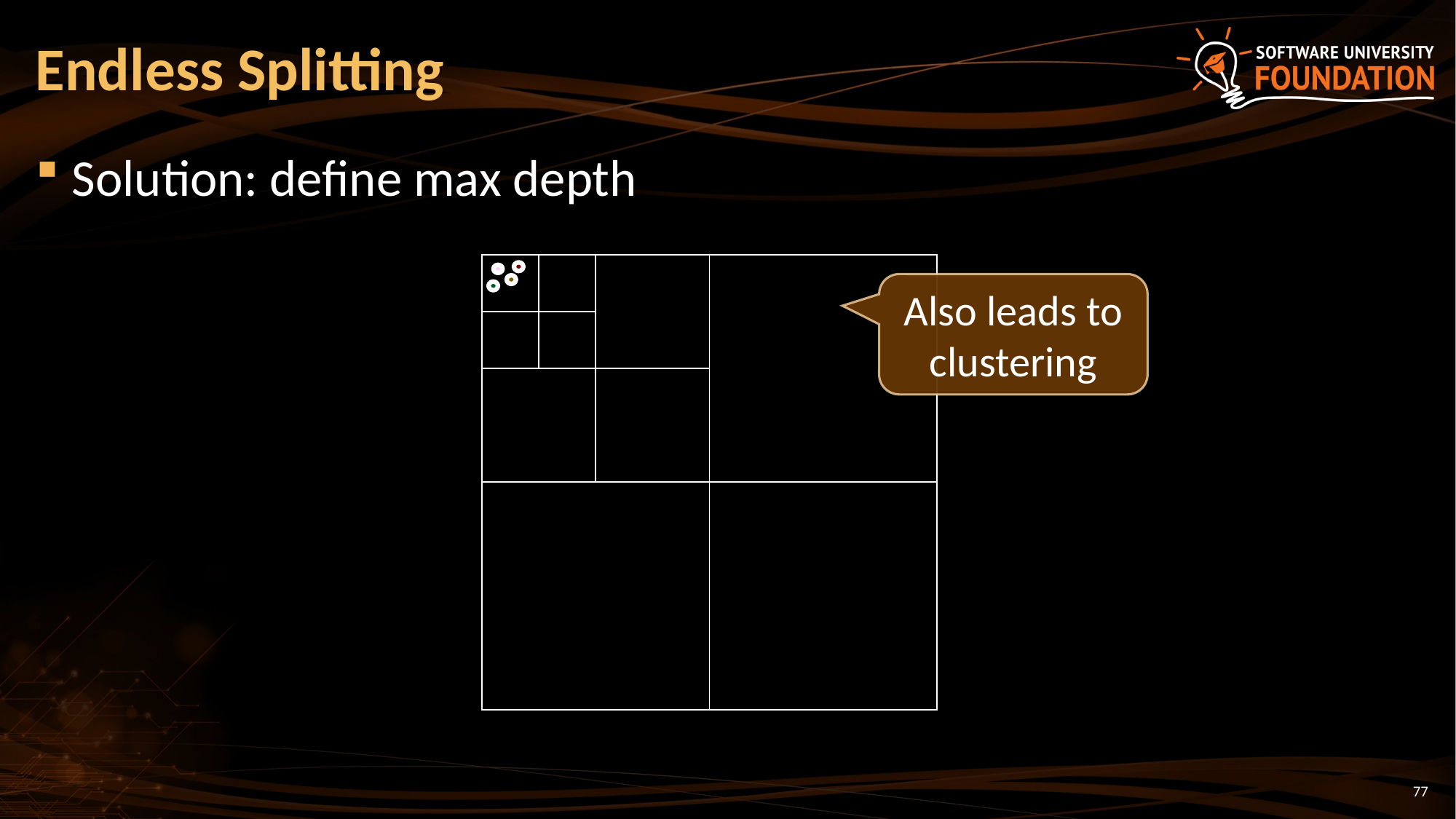

# Endless Splitting
Solution: define max depth
|  |  |  |  |
| --- | --- | --- | --- |
|  |  |  |  |
|  |  |  |  |
|  |  |  |  |

Also leads to clustering

77